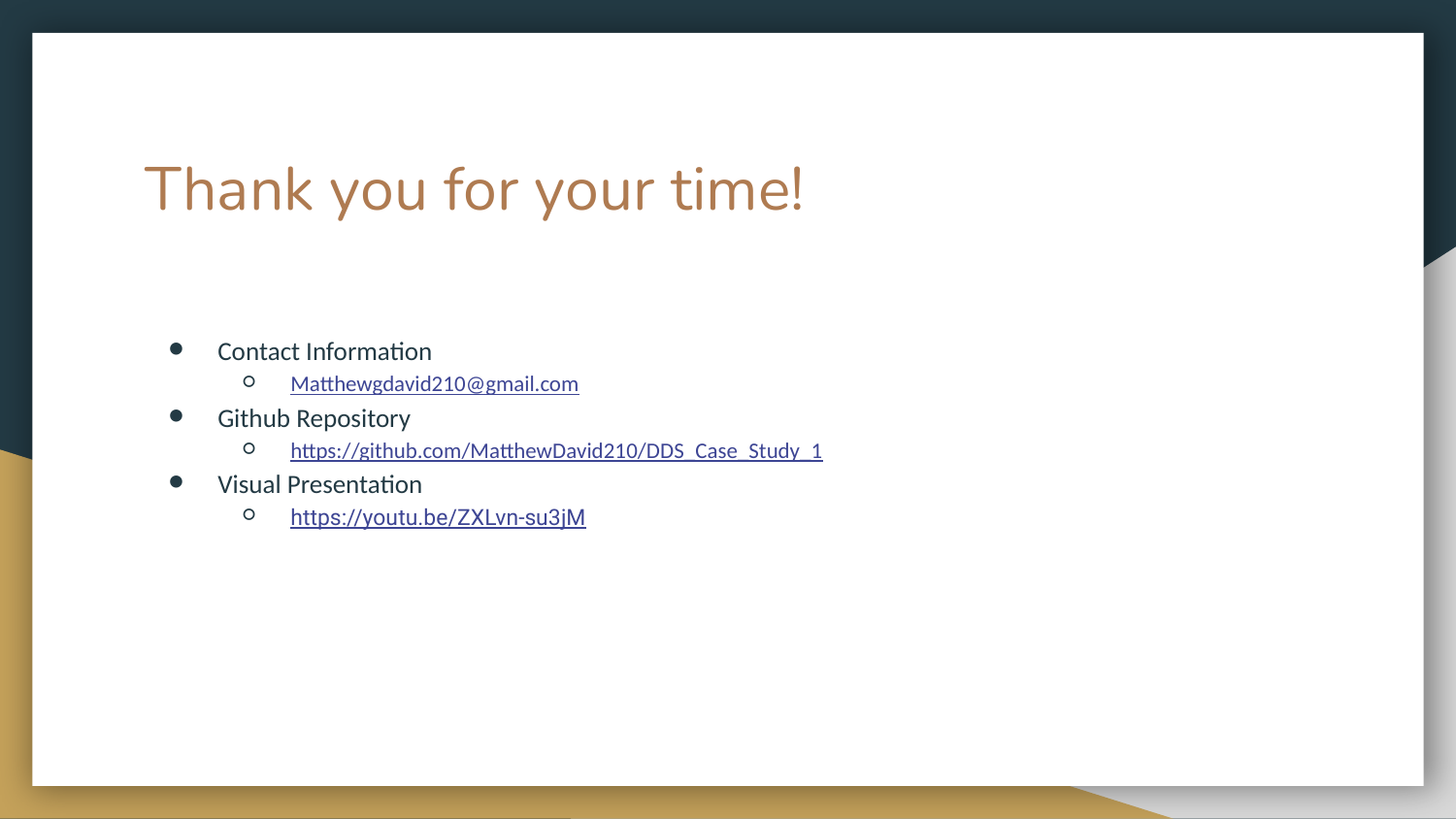

# Thank you for your time!
Contact Information
Matthewgdavid210@gmail.com
Github Repository
https://github.com/MatthewDavid210/DDS_Case_Study_1
Visual Presentation
https://youtu.be/ZXLvn-su3jM